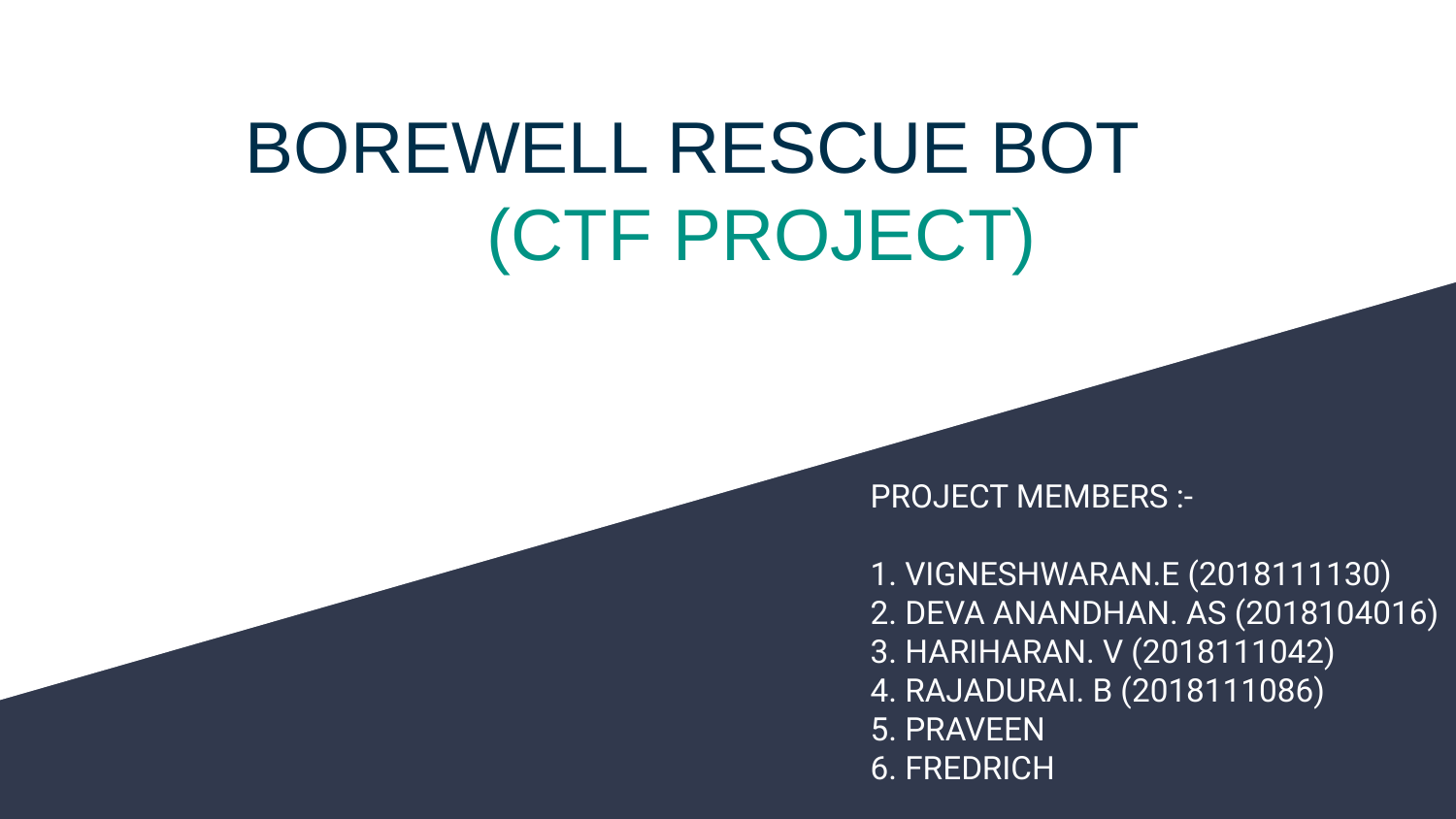

# BOREWELL RESCUE BOT
                     (CTF PROJECT)
 PROJECT MEMBERS :-

 1. VIGNESHWARAN.E (2018111130)
 2. DEVA ANANDHAN. AS (2018104016)
 3. HARIHARAN. V (2018111042)
 4. RAJADURAI. B (2018111086)
 5. PRAVEEN
 6. FREDRICH